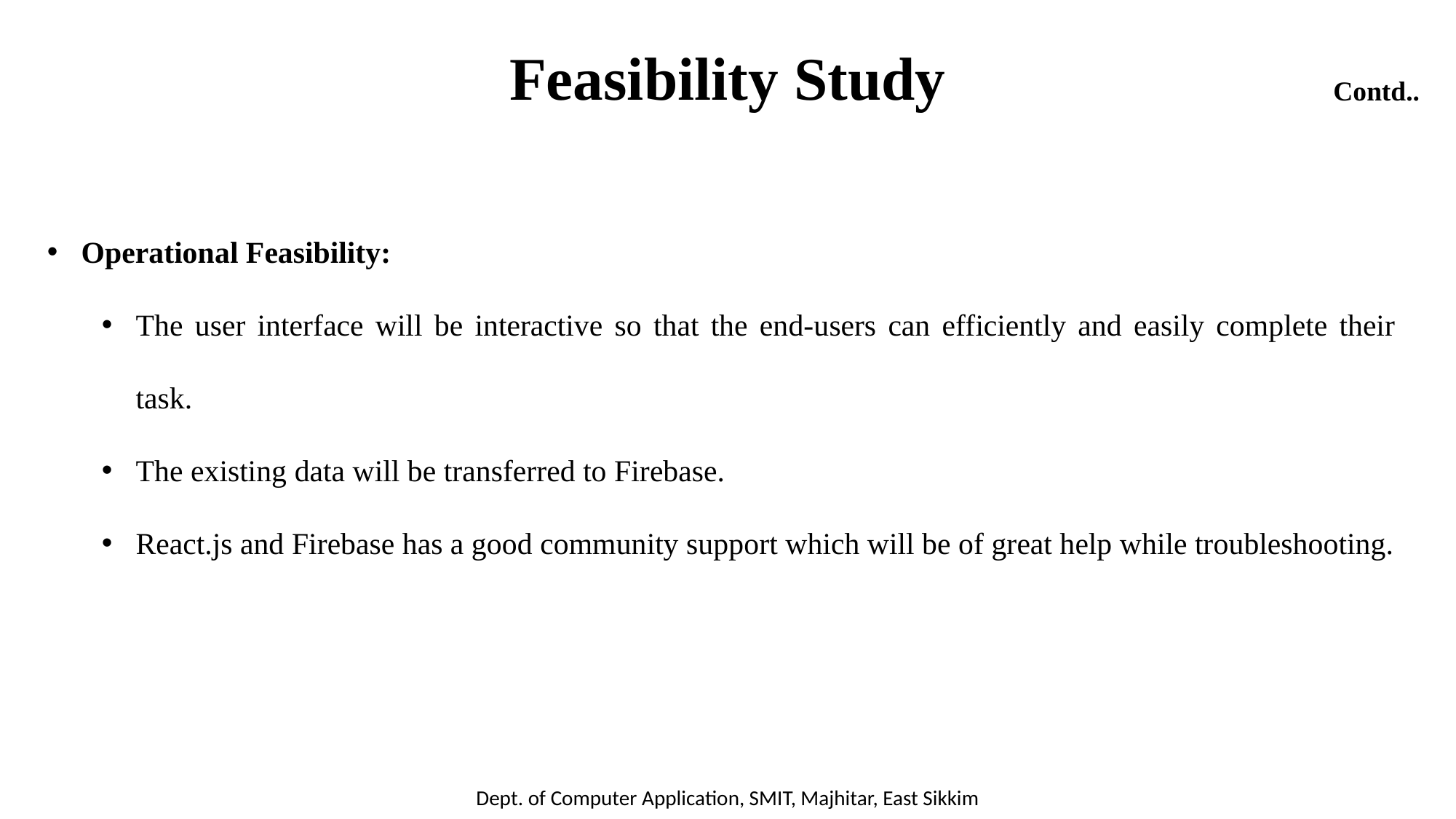

Feasibility Study
Contd..
Operational Feasibility:
The user interface will be interactive so that the end-users can efficiently and easily complete their task.
The existing data will be transferred to Firebase.
React.js and Firebase has a good community support which will be of great help while troubleshooting.
Dept. of Computer Application, SMIT, Majhitar, East Sikkim